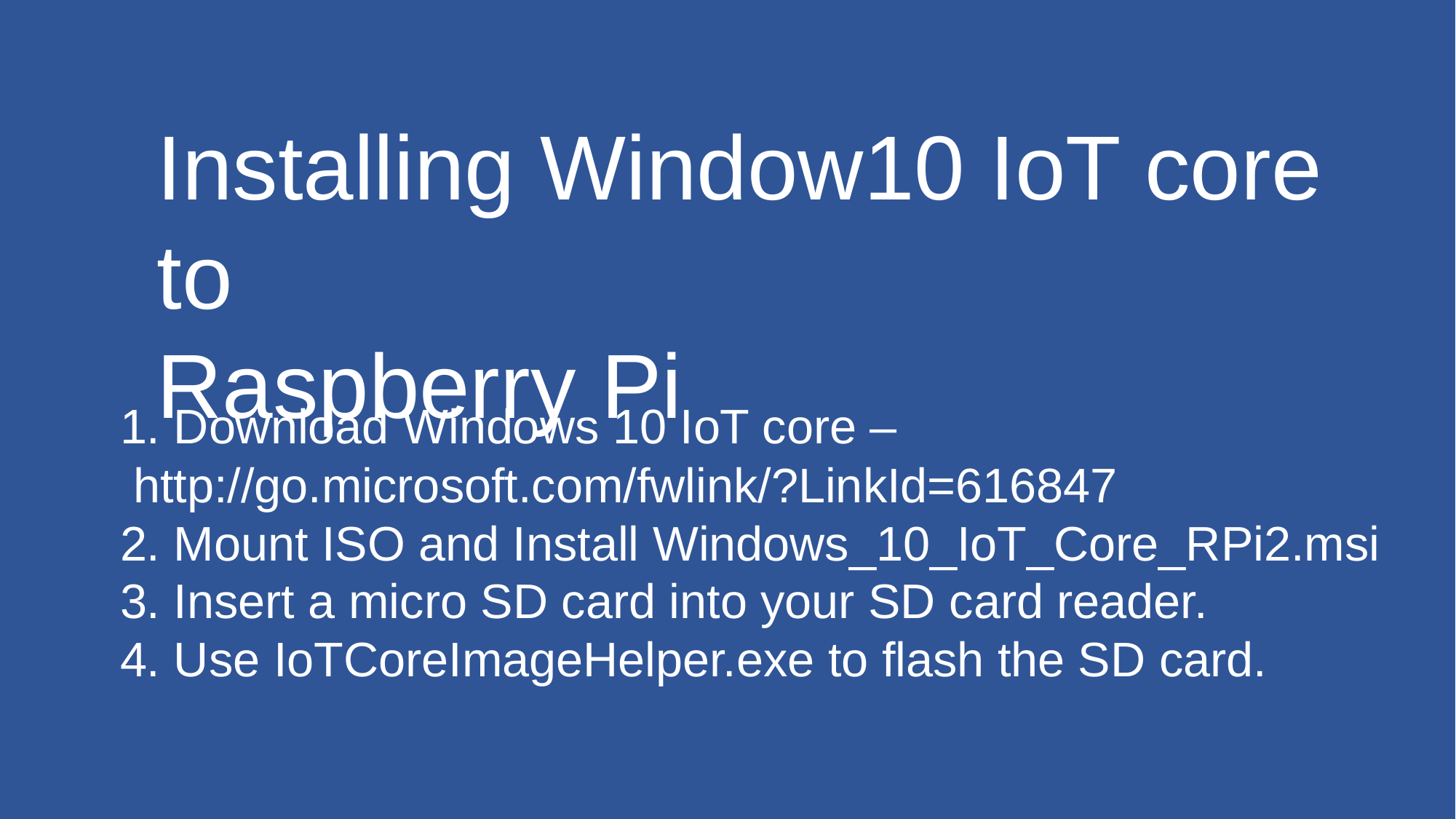

Installing Window10 IoT core to
Raspberry Pi
1. Download Windows 10 IoT core –
 http://go.microsoft.com/fwlink/?LinkId=616847
2. Mount ISO and Install Windows_10_IoT_Core_RPi2.msi
3. Insert a micro SD card into your SD card reader.
4. Use IoTCoreImageHelper.exe to flash the SD card.